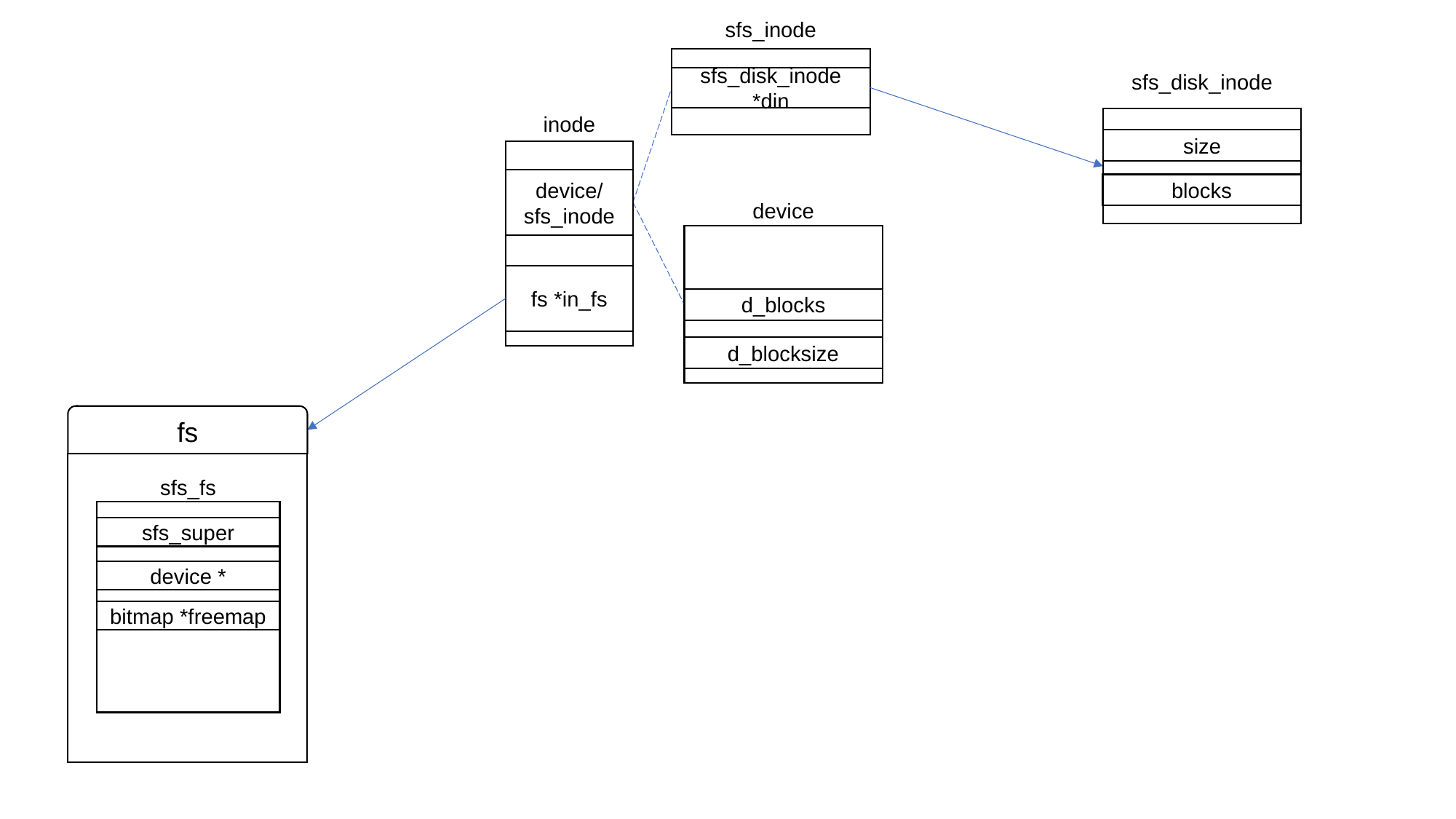

sfs_inode

sfs_disk_inode *din
sfs_disk_inode

size
blocks
inode

device/
sfs_inode
fs *in_fs
device

d_blocks
d_blocksize
fs

sfs_fs

sfs_super
device *
bitmap *freemap